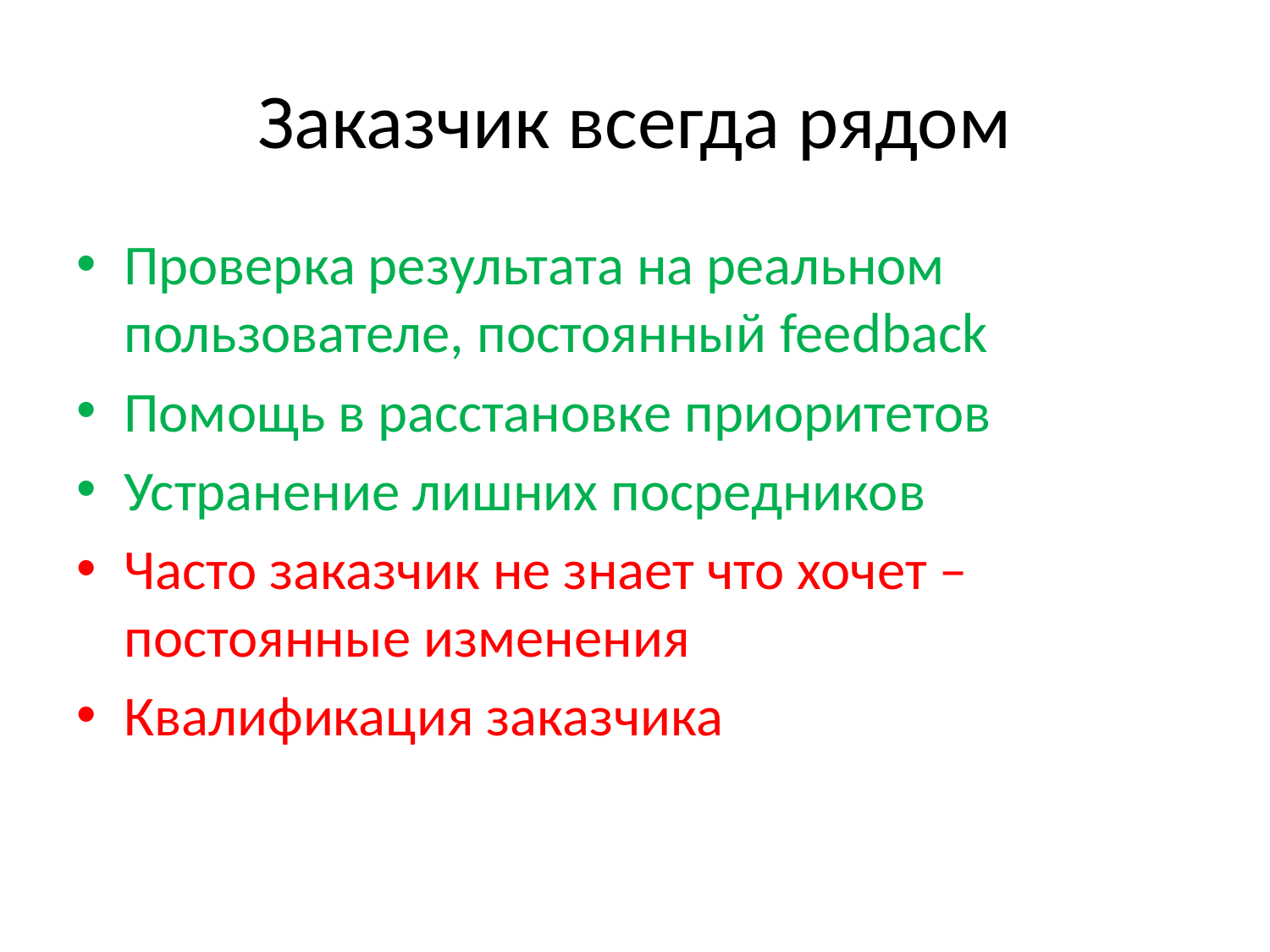

# Заказчик всегда рядом
Проверка результата на реальном пользователе, постоянный feedback
Помощь в расстановке приоритетов
Устранение лишних посредников
Часто заказчик не знает что хочет – постоянные изменения
Квалификация заказчика